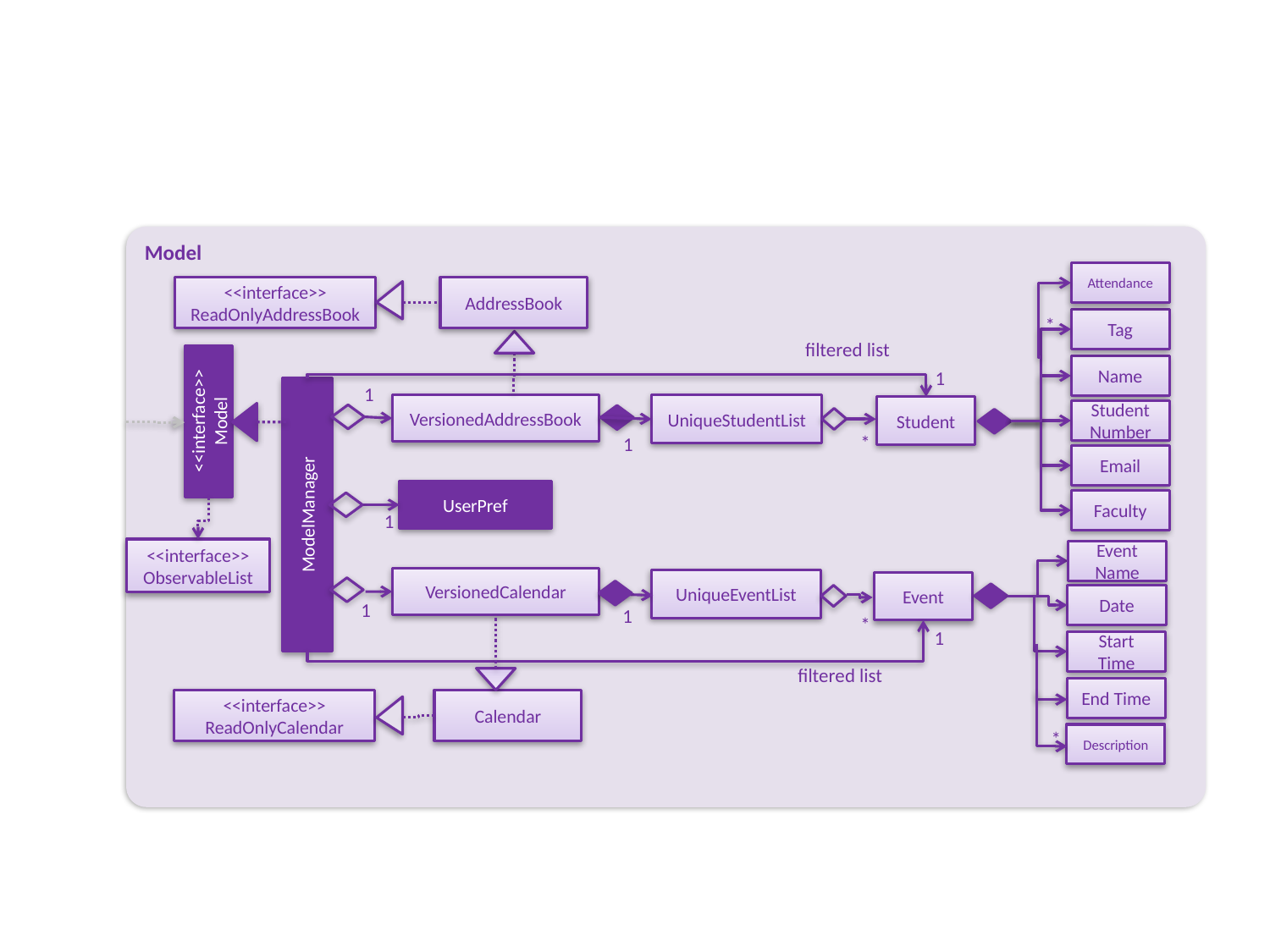

Model
Attendance
<<interface>>
ReadOnlyAddressBook
AddressBook

Tag
*
filtered list

Name
1
1
VersionedAddressBook
UniqueStudentList
Student
<<interface>>
Model
Student Number

*
1
Email
UserPref
ModelManager
Faculty

1
<<interface>>
ObservableList
Event Name
VersionedCalendar
UniqueEventList
Event

Date

1
1
*
1
Start Time
filtered list

End Time
<<interface>>
ReadOnlyCalendar
Calendar

Description
*